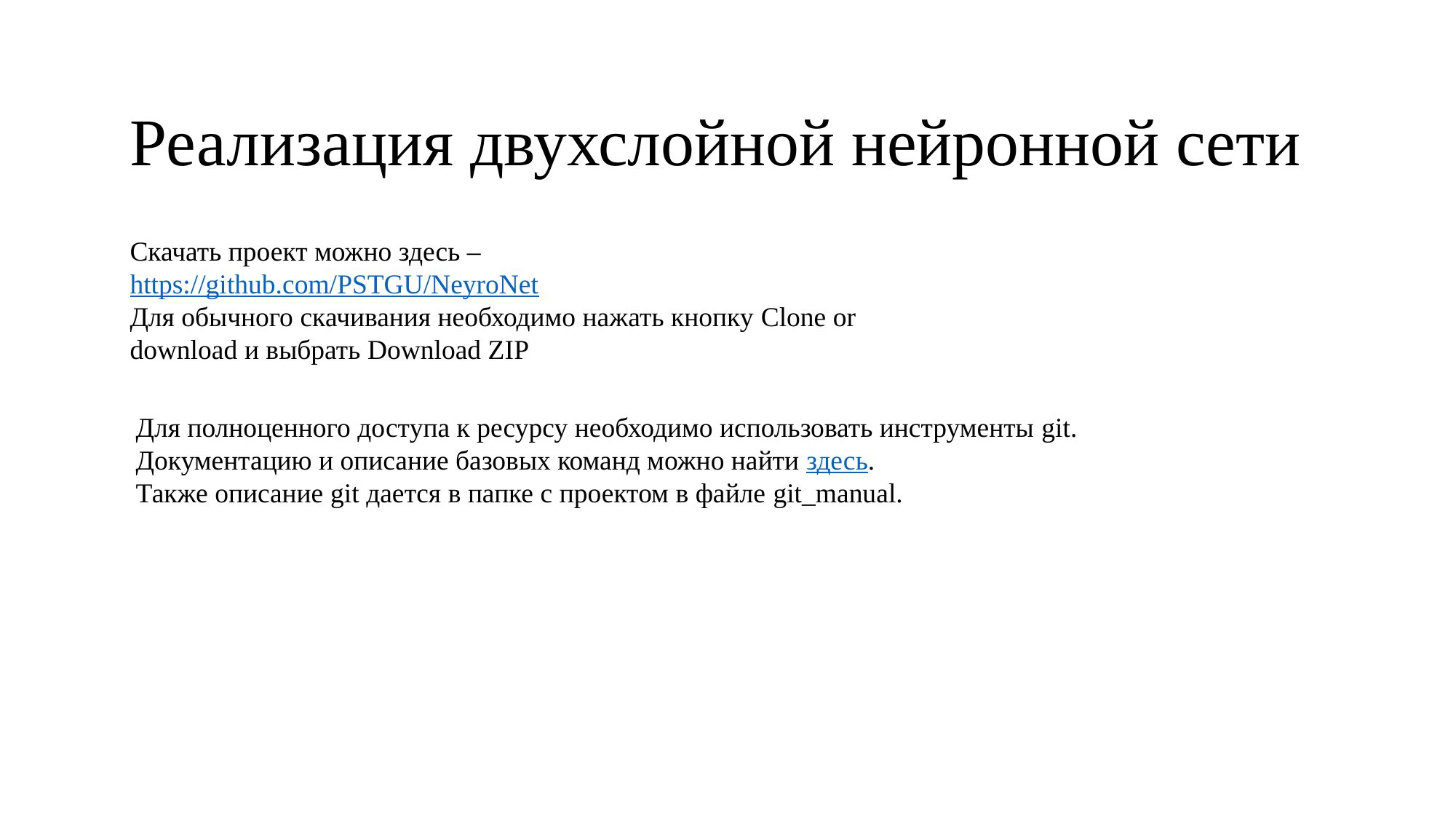

# Реализация двухслойной нейронной сети
Скачать проект можно здесь –  https://github.com/PSTGU/NeyroNet
Для обычного скачивания необходимо нажать кнопку Clone or download и выбрать Download ZIP
Для полноценного доступа к ресурсу необходимо использовать инструменты git.
Документацию и описание базовых команд можно найти здесь.
Также описание git дается в папке с проектом в файле git_manual.